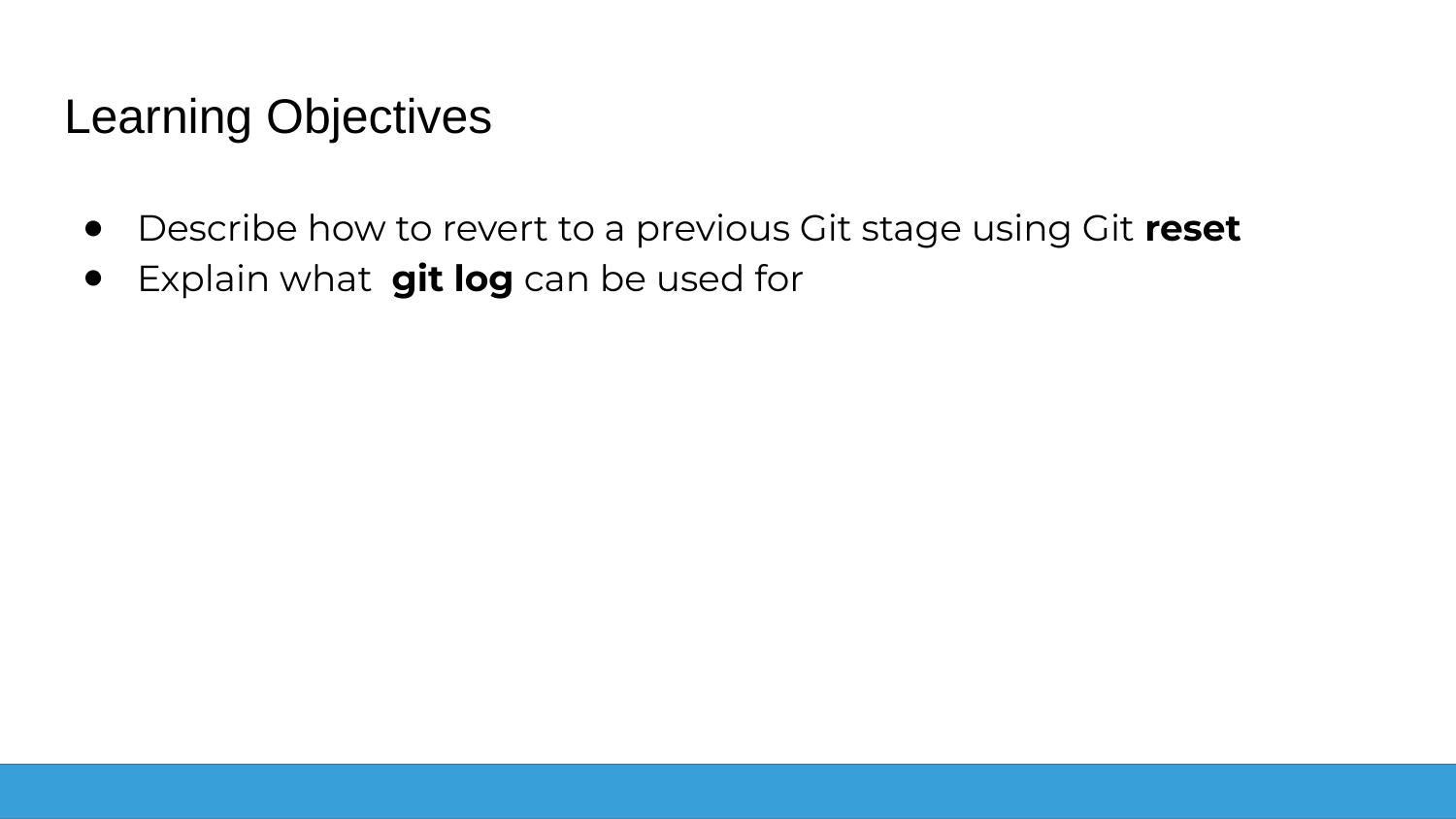

# Learning Objectives
Describe how to revert to a previous Git stage using Git reset
Explain what  git log can be used for